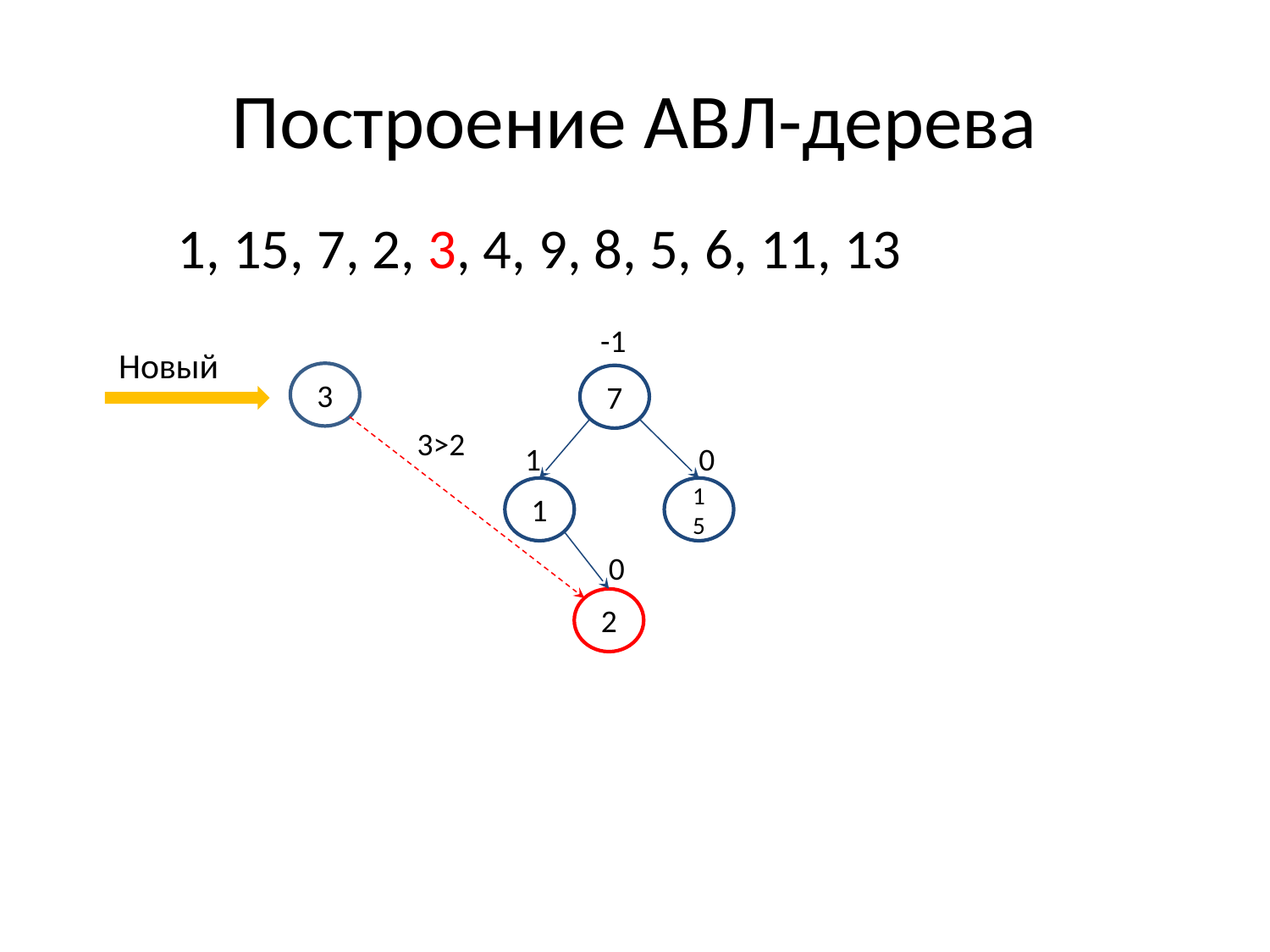

# Построение АВЛ-дерева
1, 15, 7, 2, 3, 4, 9, 8, 5, 6, 11, 13
-1
7

3
Новый

3>2
0
15
1
1
0
2